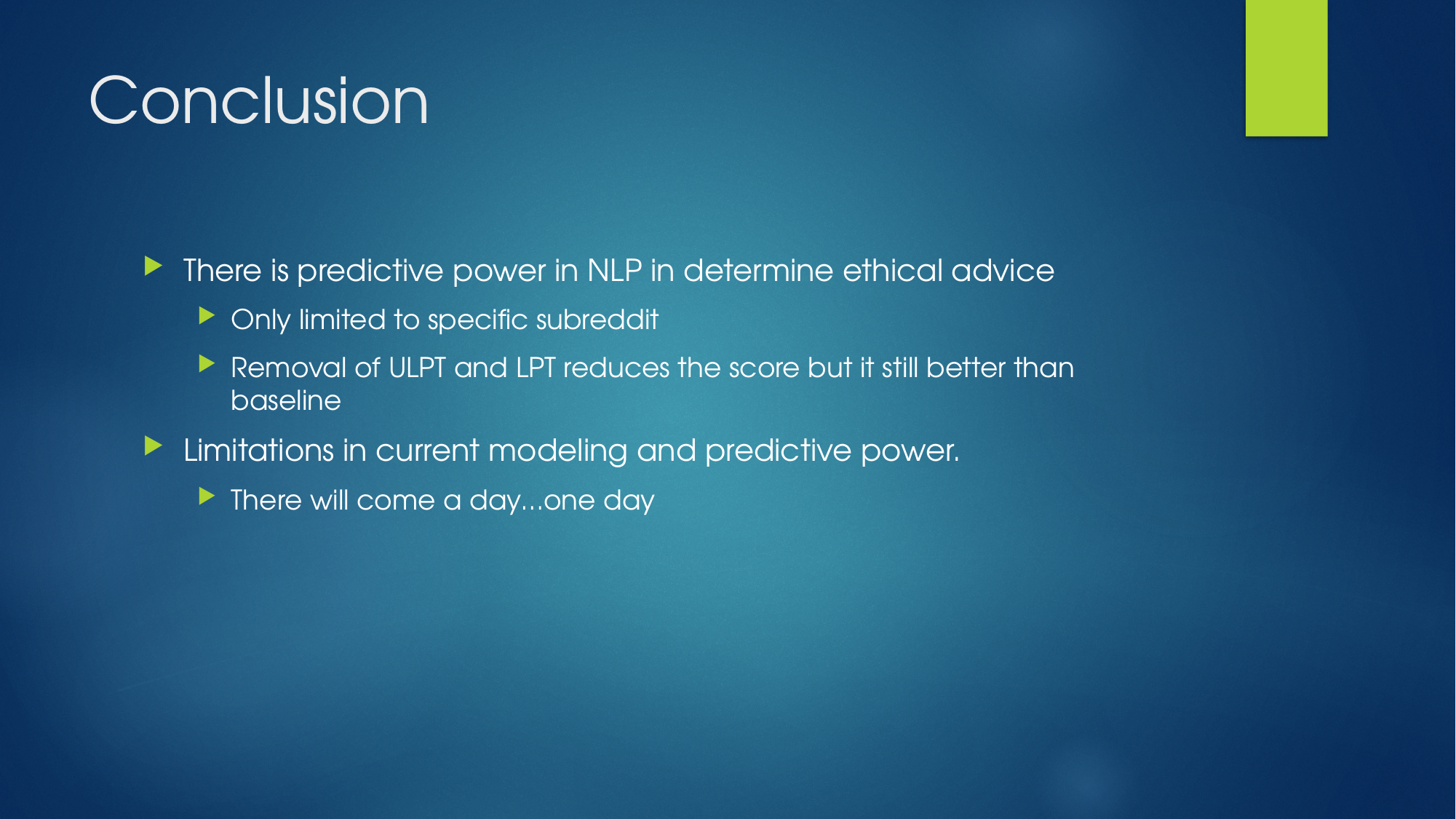

# Conclusion
There is predictive power in NLP in determine ethical advice
Only limited to specific subreddit
Removal of ULPT and LPT reduces the score but it still better than baseline
Limitations in current modeling and predictive power.
There will come a day…one day